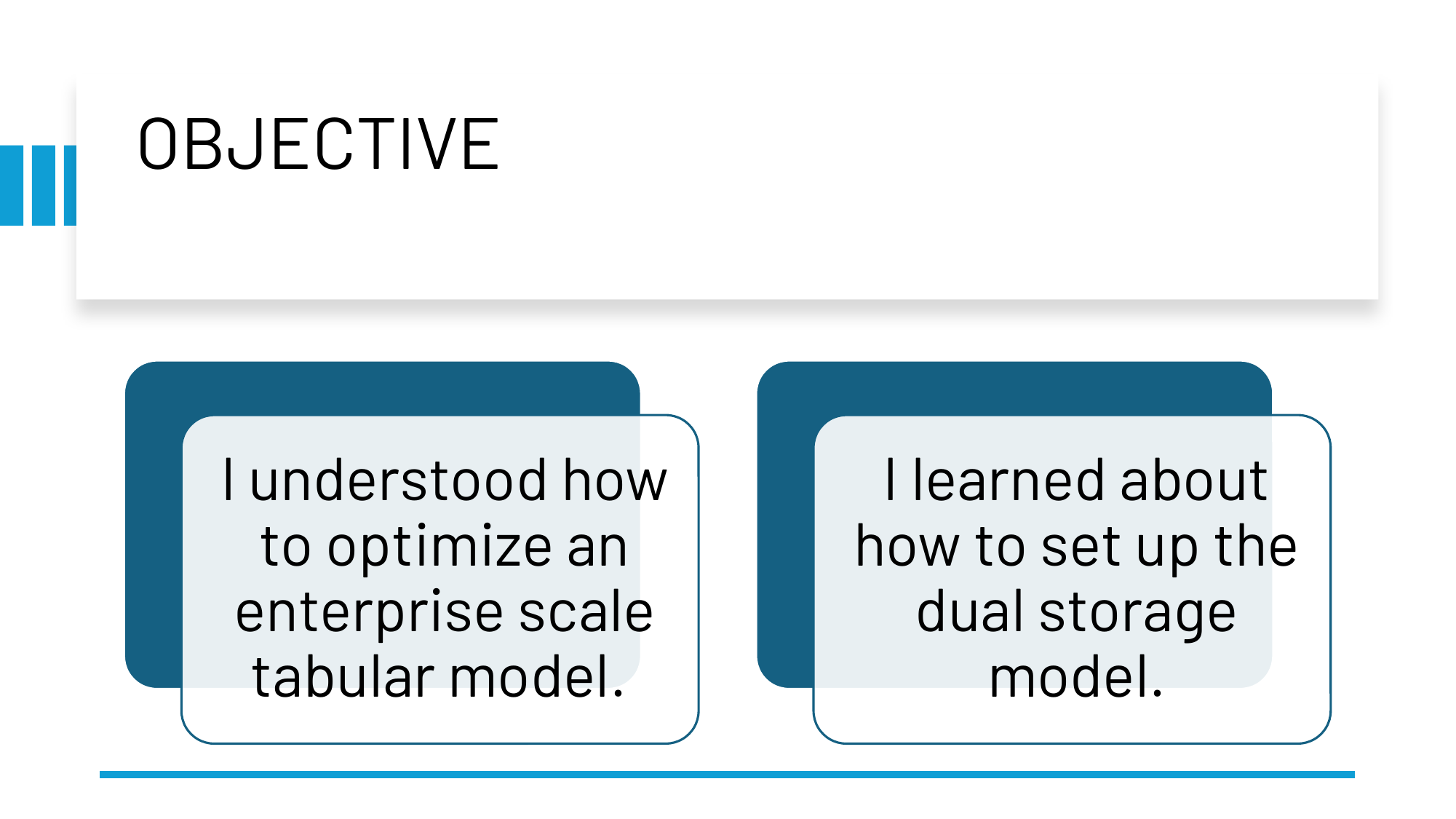

# OBJECTIVE

I understood how to optimize an enterprise scale tabular model.
I learned about how to set up the dual storage model.